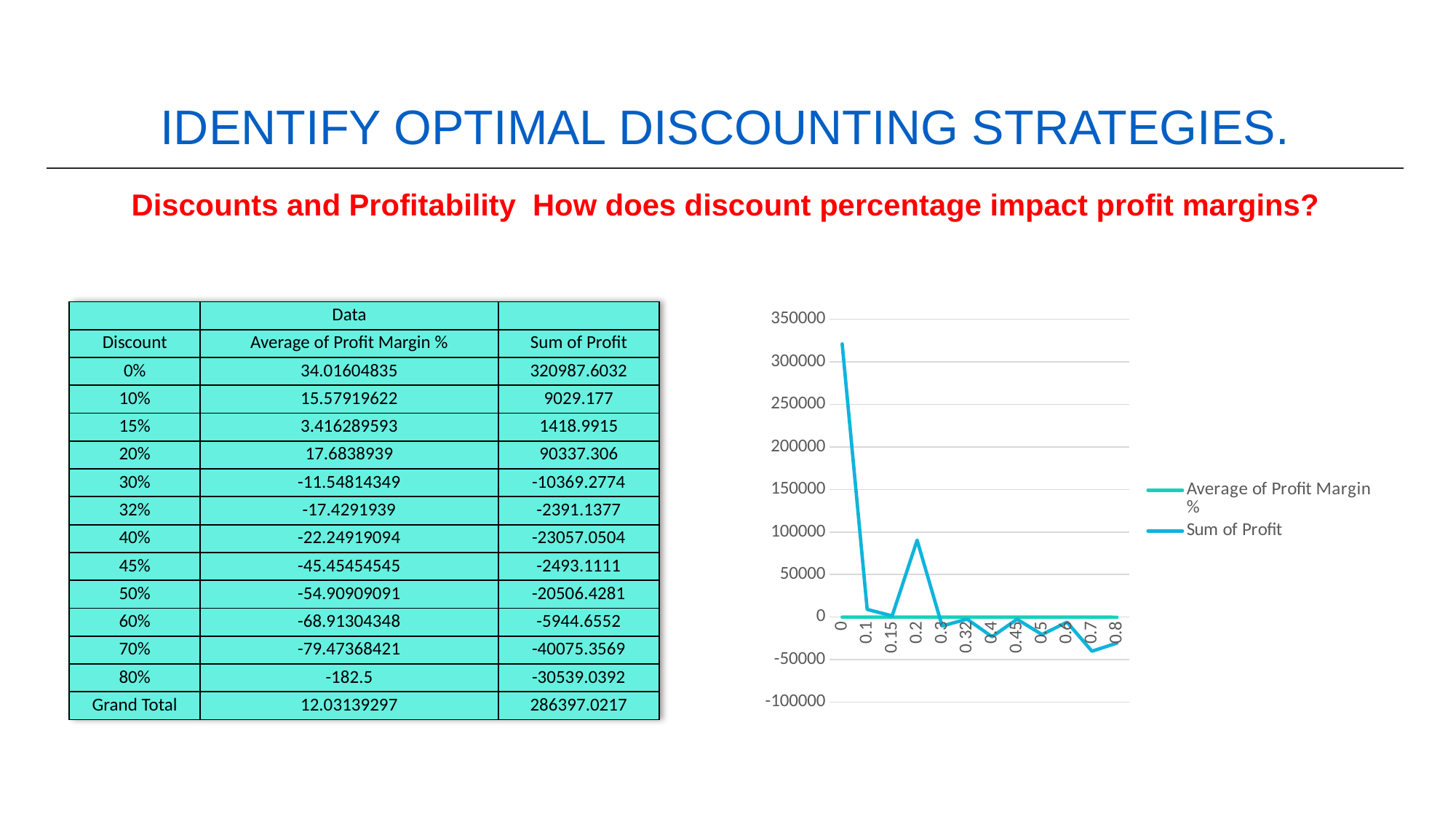

# Identify optimal discounting strategies.
Discounts and Profitability  How does discount percentage impact profit margins?

|  | Data |  |
| --- | --- | --- |
| Discount | Average of Profit Margin % | Sum of Profit |
| 0% | 34.01604835 | 320987.6032 |
| 10% | 15.57919622 | 9029.177 |
| 15% | 3.416289593 | 1418.9915 |
| 20% | 17.6838939 | 90337.306 |
| 30% | -11.54814349 | -10369.2774 |
| 32% | -17.4291939 | -2391.1377 |
| 40% | -22.24919094 | -23057.0504 |
| 45% | -45.45454545 | -2493.1111 |
| 50% | -54.90909091 | -20506.4281 |
| 60% | -68.91304348 | -5944.6552 |
| 70% | -79.47368421 | -40075.3569 |
| 80% | -182.5 | -30539.0392 |
| Grand Total | 12.03139297 | 286397.0217 |

### Chart

| Category | Average of Profit Margin % | Sum of Profit |
|---|---|---|
| 0 | 34.01604835348062 | 320987.6031999997 |
| 0.1 | 15.579196217494085 | 9029.176999999996 |
| 0.15 | 3.4162895927601777 | 1418.991499999999 |
| 0.2 | 17.683893902105552 | 90337.30600000001 |
| 0.3 | -11.548143486469487 | -10369.277399999997 |
| 0.32 | -17.429193899782135 | -2391.1377000000007 |
| 0.4 | -22.249190938511322 | -23057.05040000002 |
| 0.45 | -45.454545454545446 | -2493.1111 |
| 0.5 | -54.90909090909091 | -20506.428099999997 |
| 0.6 | -68.91304347826087 | -5944.655200000003 |
| 0.7 | -79.47368421052636 | -40075.356899999955 |
| 0.8 | -182.50000000000003 | -30539.03919999999 |